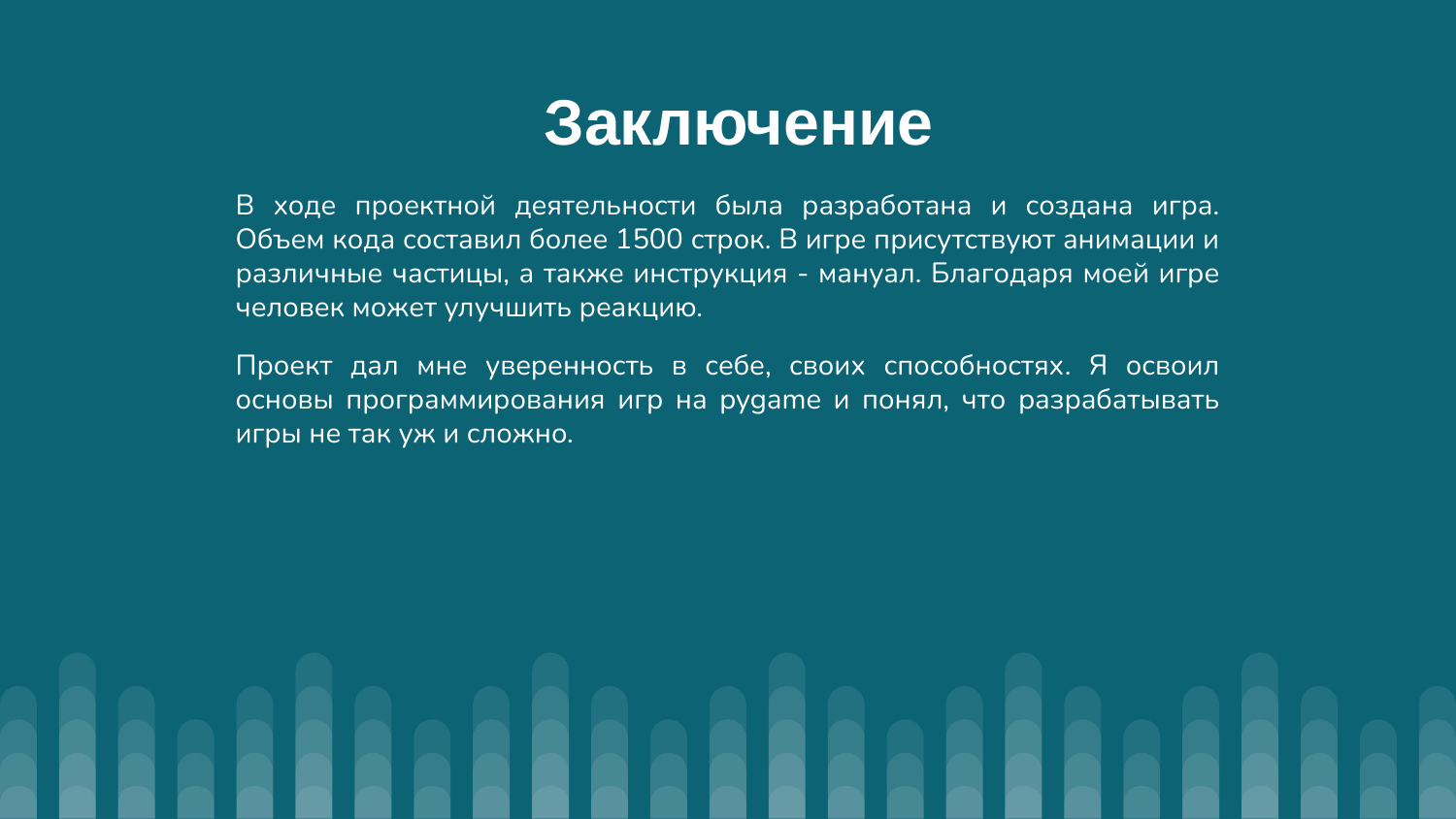

# Заключение
В ходе проектной деятельности была разработана и создана игра. Объем кода составил более 1500 строк. В игре присутствуют анимации и различные частицы, а также инструкция - мануал. Благодаря моей игре человек может улучшить реакцию.
Проект дал мне уверенность в себе, своих способностях. Я освоил основы программирования игр на pygame и понял, что разрабатывать игры не так уж и сложно.